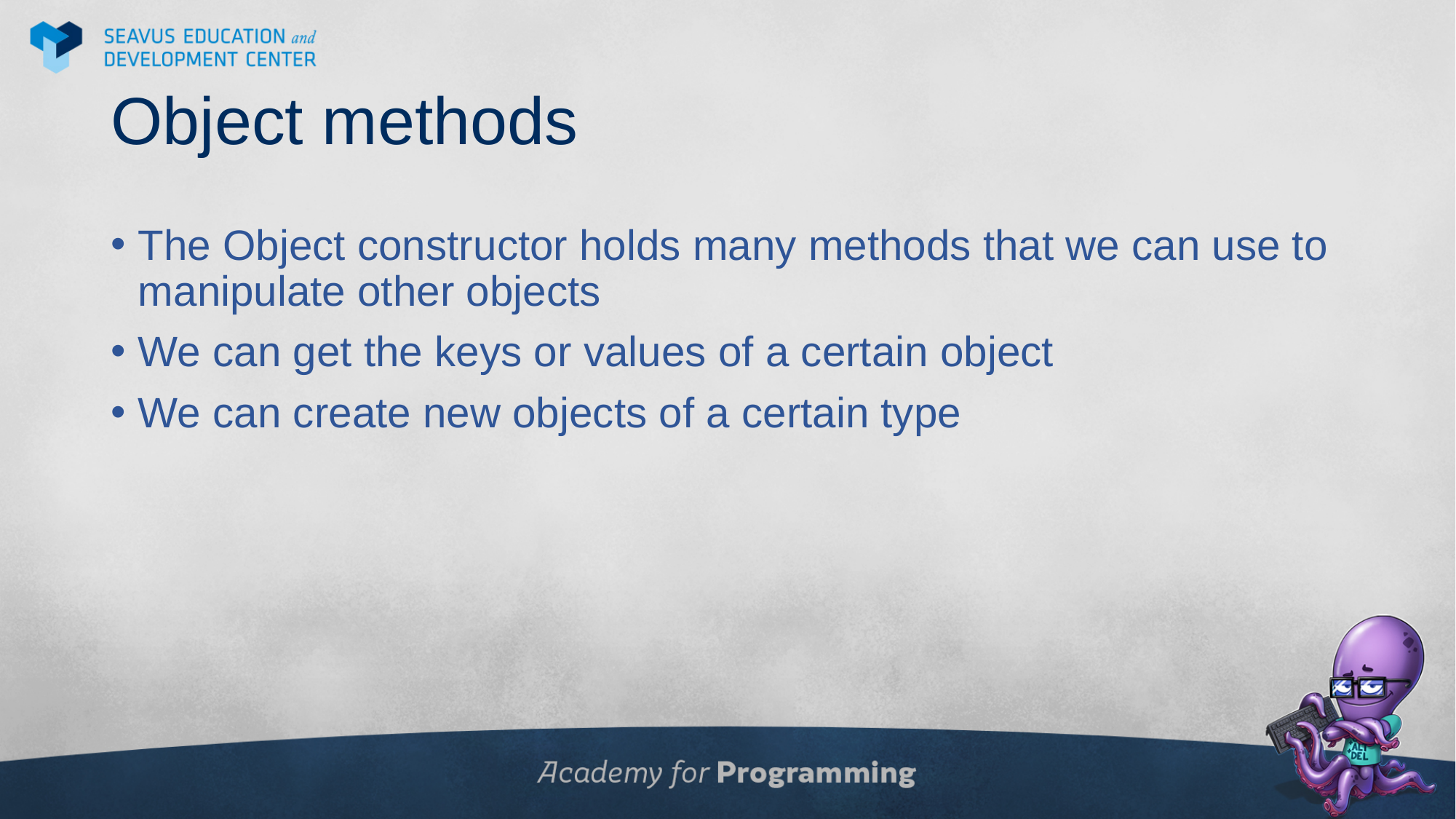

# Object methods
The Object constructor holds many methods that we can use to manipulate other objects
We can get the keys or values of a certain object
We can create new objects of a certain type